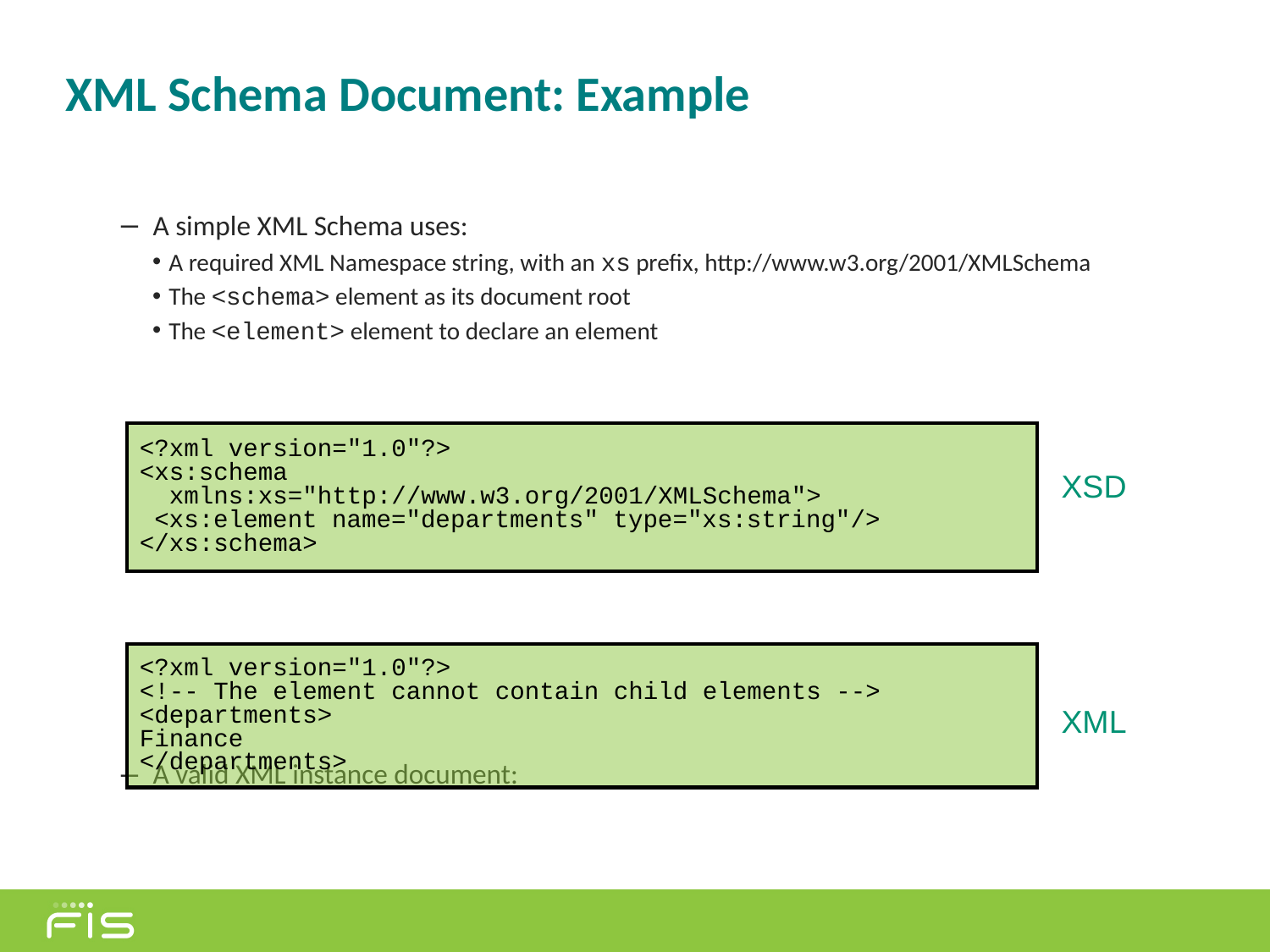

# XML Schema Document: Example
A simple XML Schema uses:
A required XML Namespace string, with an xs prefix, http://www.w3.org/2001/XMLSchema
The <schema> element as its document root
The <element> element to declare an element

A valid XML instance document:

<?xml version="1.0"?>
<xs:schema
  xmlns:xs="http://www.w3.org/2001/XMLSchema">
 <xs:element name="departments" type="xs:string"/>
</xs:schema>
XSD
<?xml version="1.0"?>
<!-- The element cannot contain child elements -->
<departments>
Finance
</departments>
XML